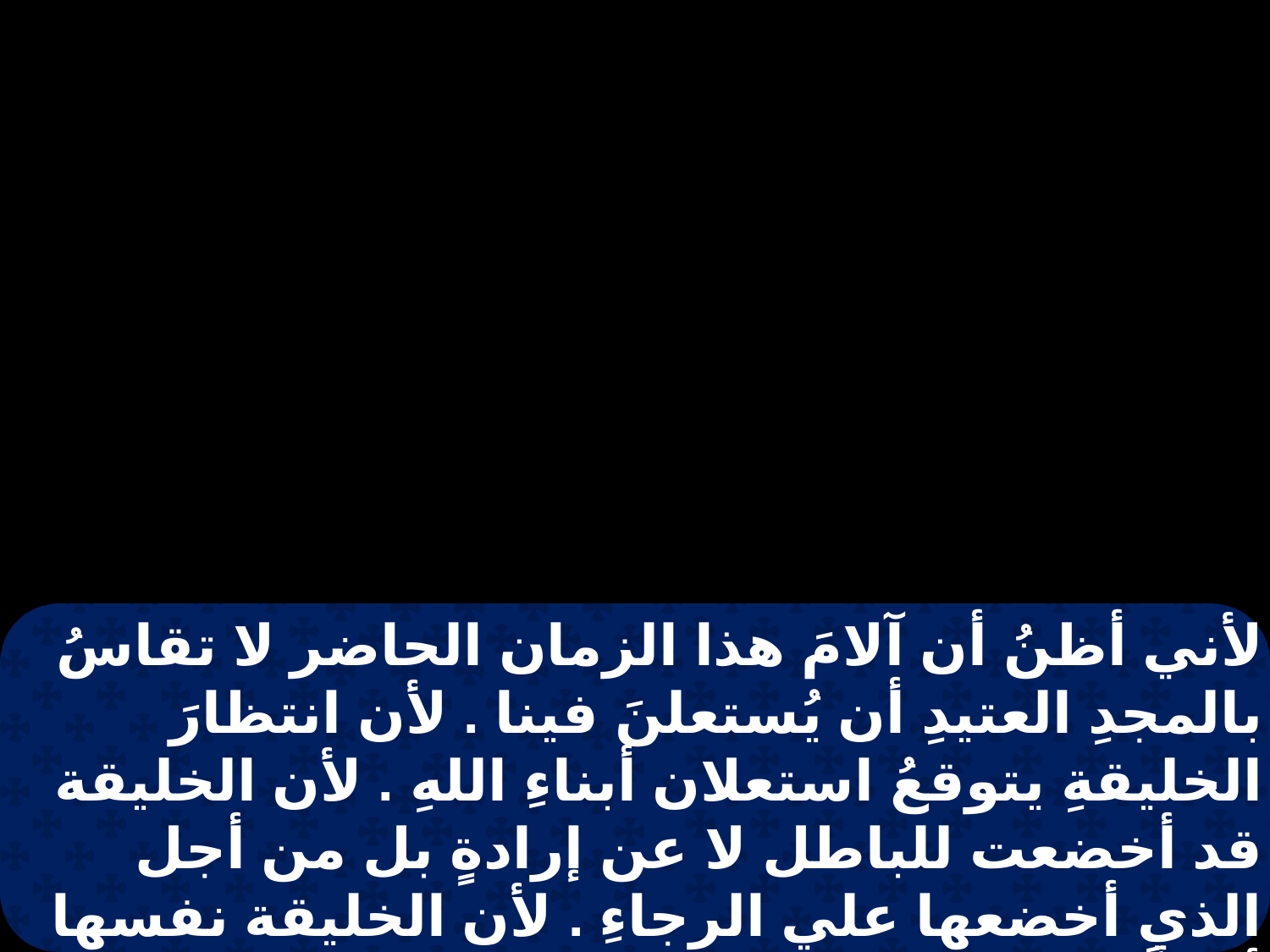

لأني أظنُ أن آلامَ هذا الزمان الحاضر لا تقاسُ بالمجدِ العتيدِ أن يُستعلنَ فينا . لأن انتظارَ الخليقةِ يتوقعُ استعلان أبناءِ اللهِ . لأن الخليقة قد أخضعت للباطل لا عن إرادةٍ بل من أجل الذي أخضعها علي الرجاءِ . لأن الخليقة نفسها أيضاً ستعتق من عبوديةِ الفسادِ إلى حريةِ مجدِ أولادِ اللهِ . فإننا نعرفُ أن كلَّ الخليقةِ تئن وتتمخضُ معنا حتى الآن .